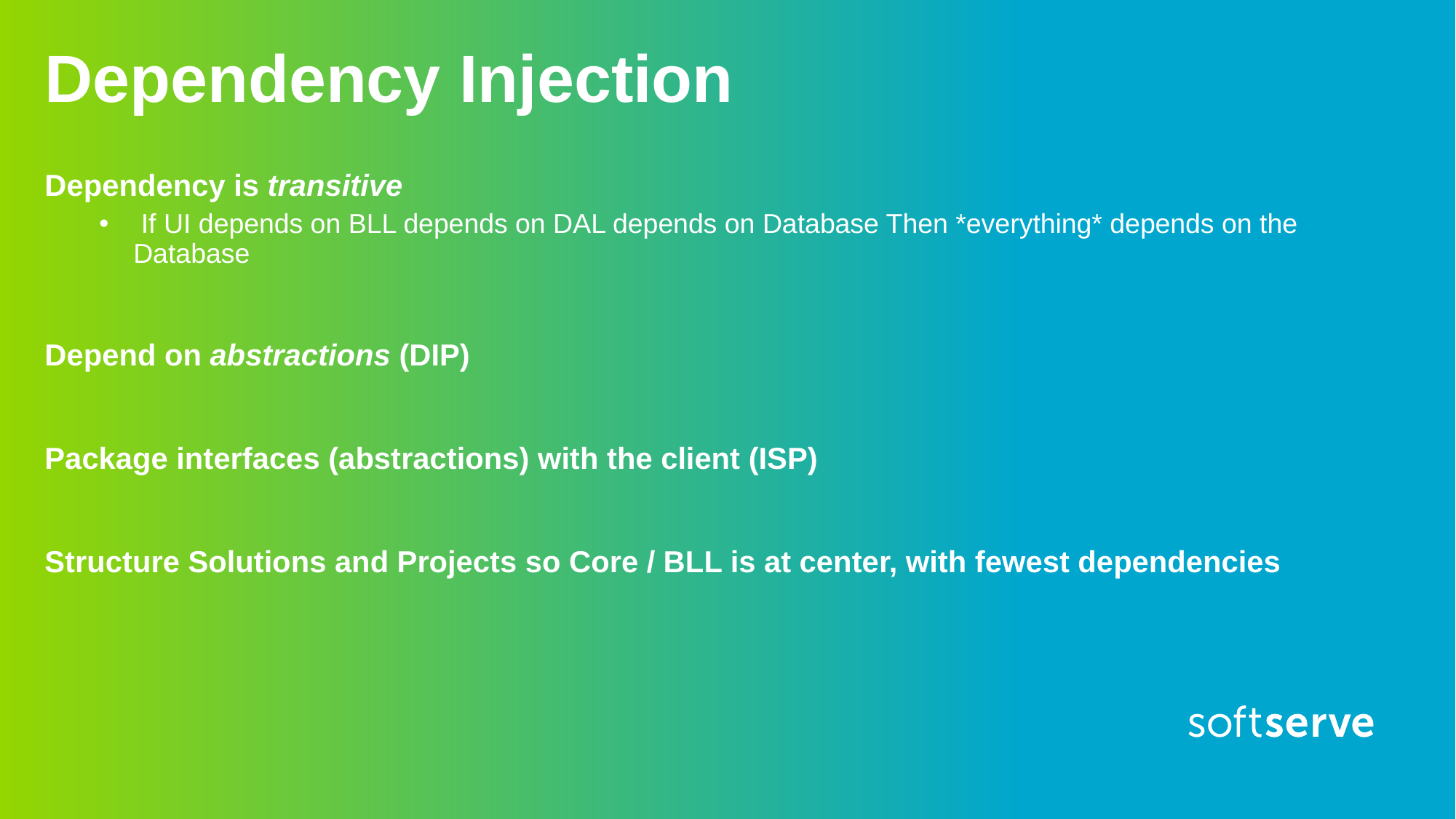

# Dependency Injection
Dependency is transitive
 If UI depends on BLL depends on DAL depends on Database Then *everything* depends on the Database

Depend on abstractions (DIP)

Package interfaces (abstractions) with the client (ISP)

Structure Solutions and Projects so Core / BLL is at center, with fewest dependencies